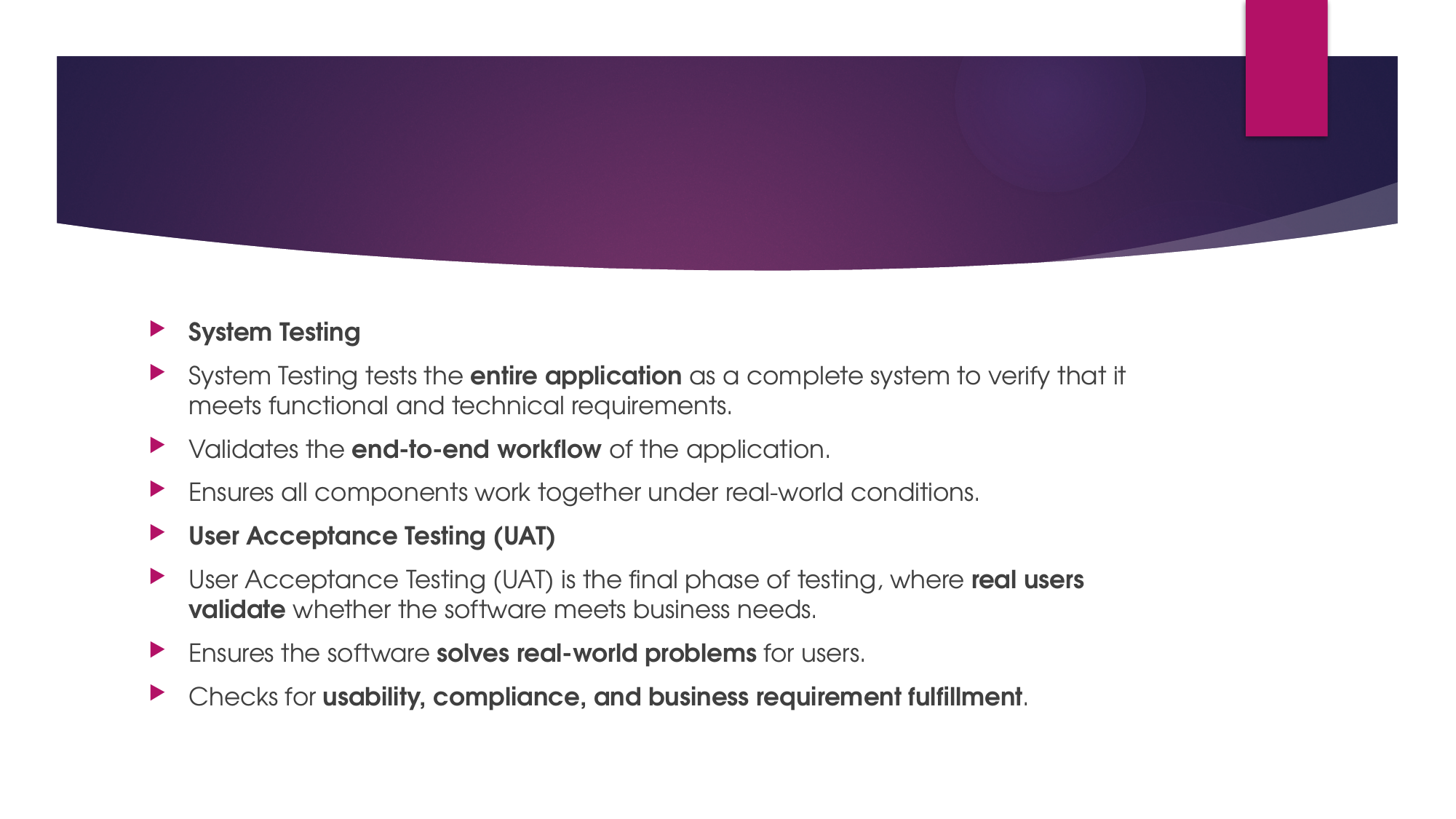

#
System Testing
System Testing tests the entire application as a complete system to verify that it meets functional and technical requirements.
Validates the end-to-end workflow of the application.
Ensures all components work together under real-world conditions.
User Acceptance Testing (UAT)
User Acceptance Testing (UAT) is the final phase of testing, where real users validate whether the software meets business needs.
Ensures the software solves real-world problems for users.
Checks for usability, compliance, and business requirement fulfillment.